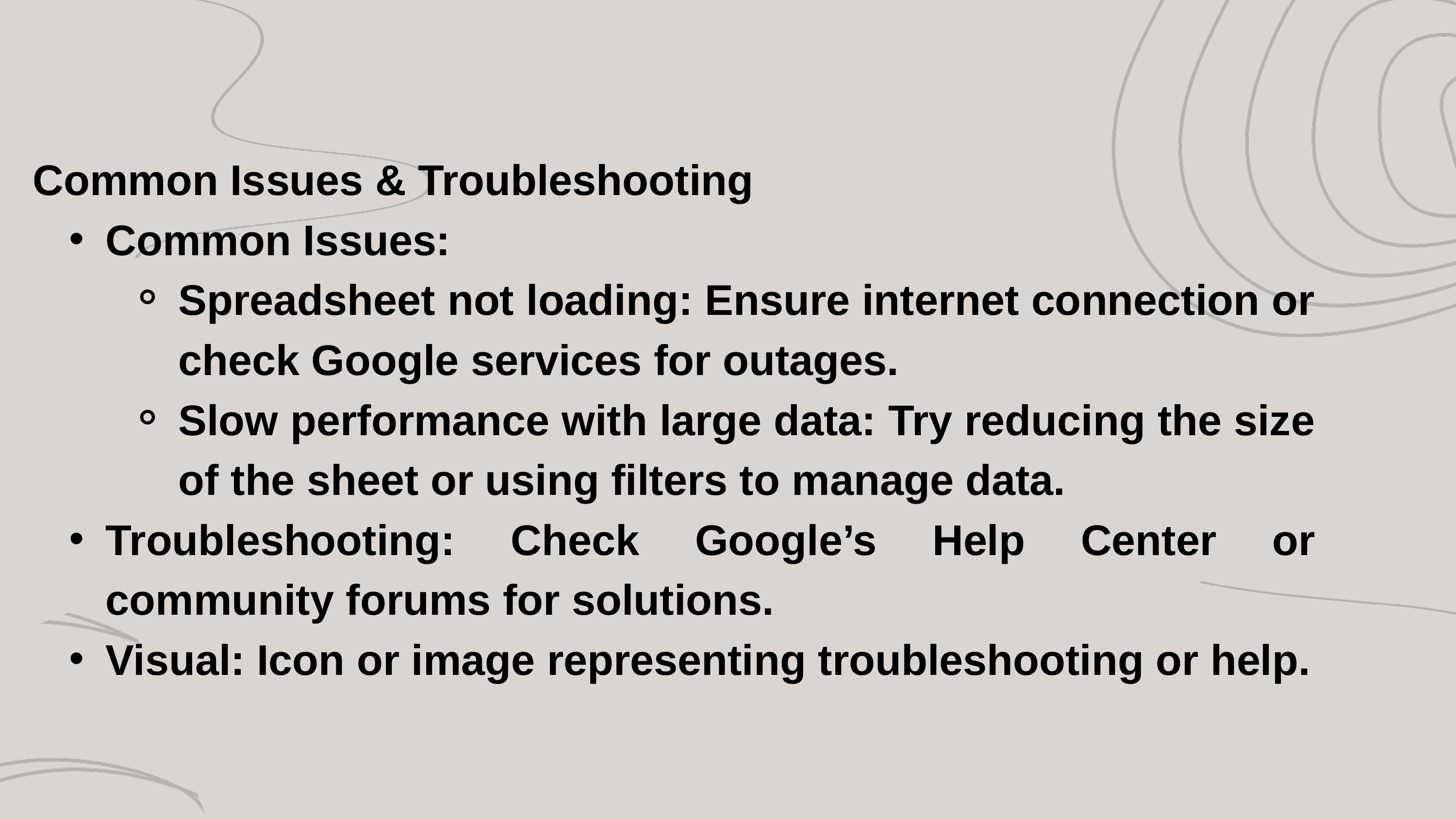

Common Issues & Troubleshooting
Common Issues:
Spreadsheet not loading: Ensure internet connection or check Google services for outages.
Slow performance with large data: Try reducing the size of the sheet or using filters to manage data.
Troubleshooting: Check Google’s Help Center or community forums for solutions.
Visual: Icon or image representing troubleshooting or help.